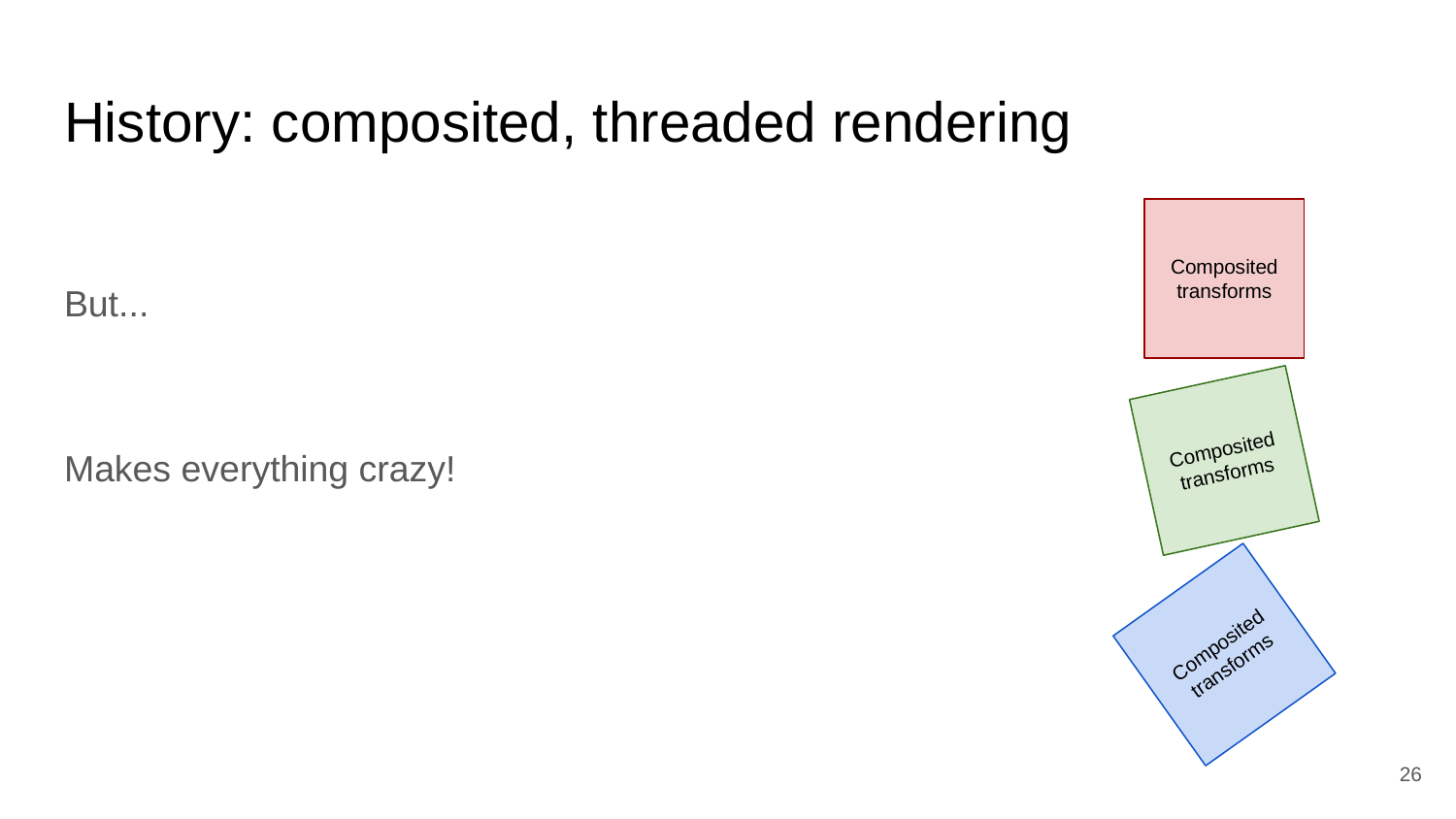

# History: composited, threaded rendering

But...

Makes everything crazy!
Composited
transforms
Composited
transforms
Composited
transforms
26